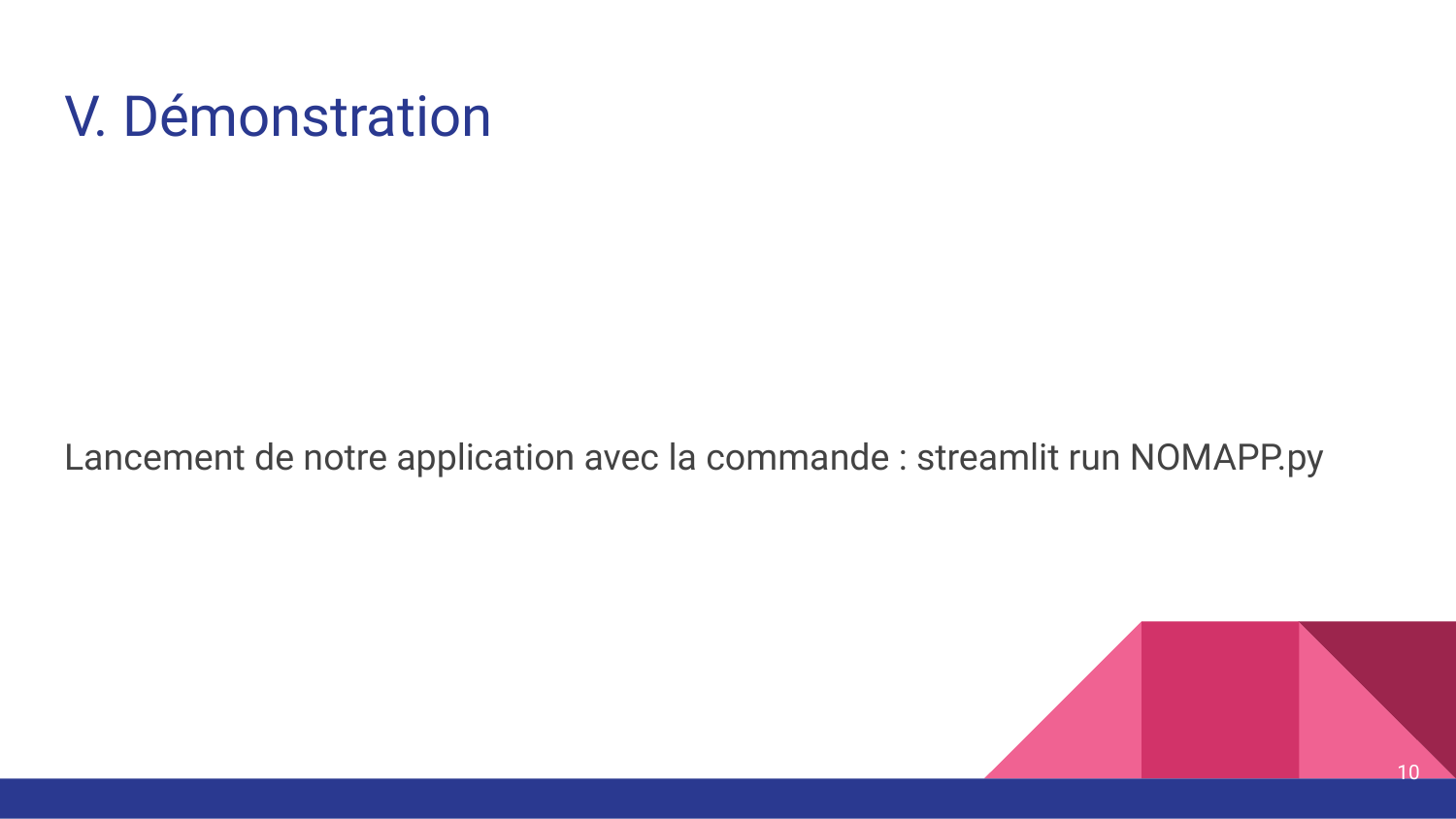

# V. Démonstration

Lancement de notre application avec la commande : streamlit run NOMAPP.py
10